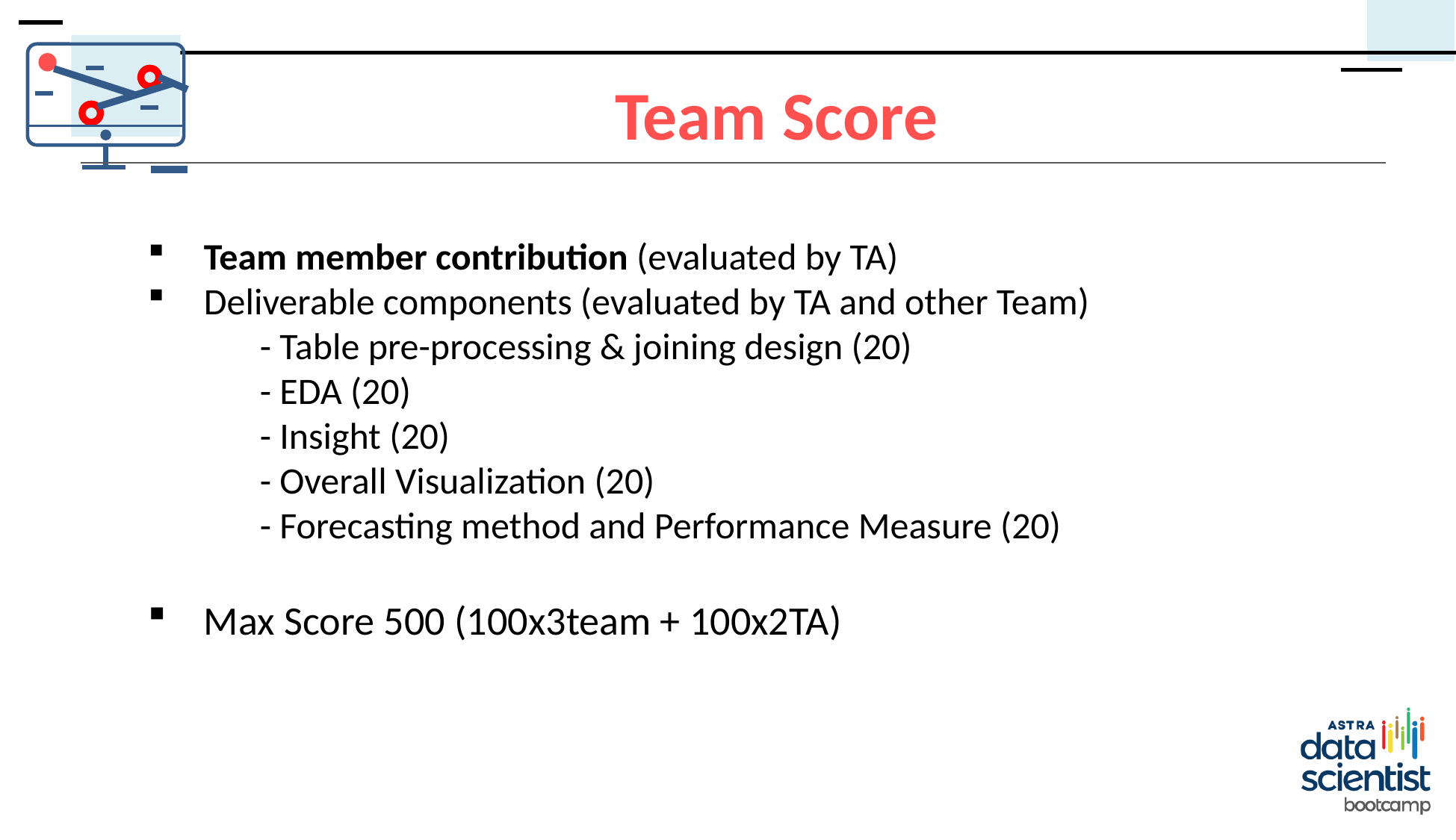

Team Score
Team member contribution (evaluated by TA)
Deliverable components (evaluated by TA and other Team)
	- Table pre-processing & joining design (20)
	- EDA (20)
	- Insight (20)
	- Overall Visualization (20)
	- Forecasting method and Performance Measure (20)

Max Score 500 (100x3team + 100x2TA)